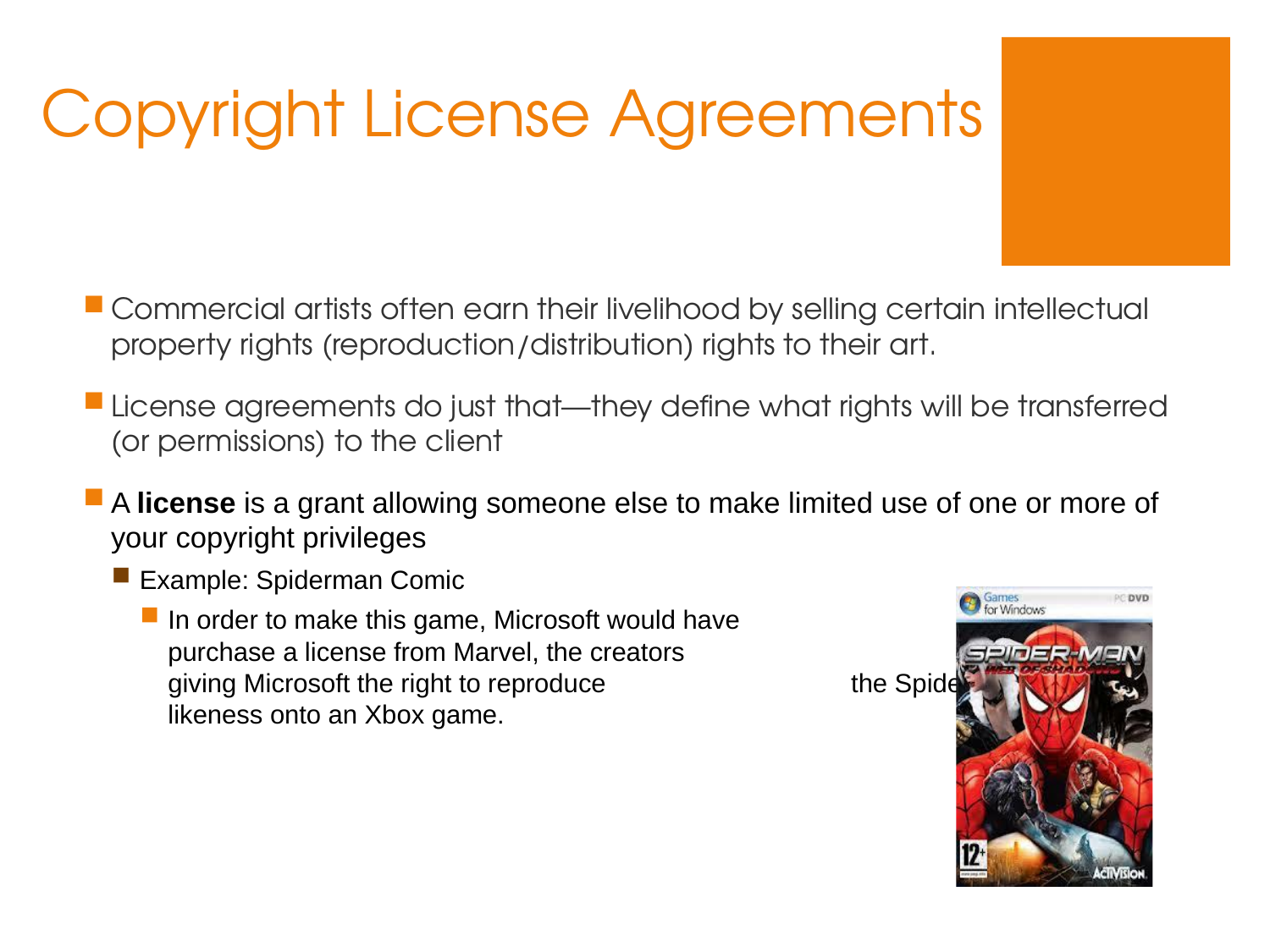

# Copyright License Agreements
Commercial artists often earn their livelihood by selling certain intellectual property rights (reproduction/distribution) rights to their art.
License agreements do just that—they define what rights will be transferred (or permissions) to the client
A license is a grant allowing someone else to make limited use of one or more of your copyright privileges
Example: Spiderman Comic
In order to make this game, Microsoft would have                                       had to purchase a license from Marvel, the creators                                       of Spider-Man, giving Microsoft the right to reproduce                                  the Spider-Man name and likeness onto an Xbox game.